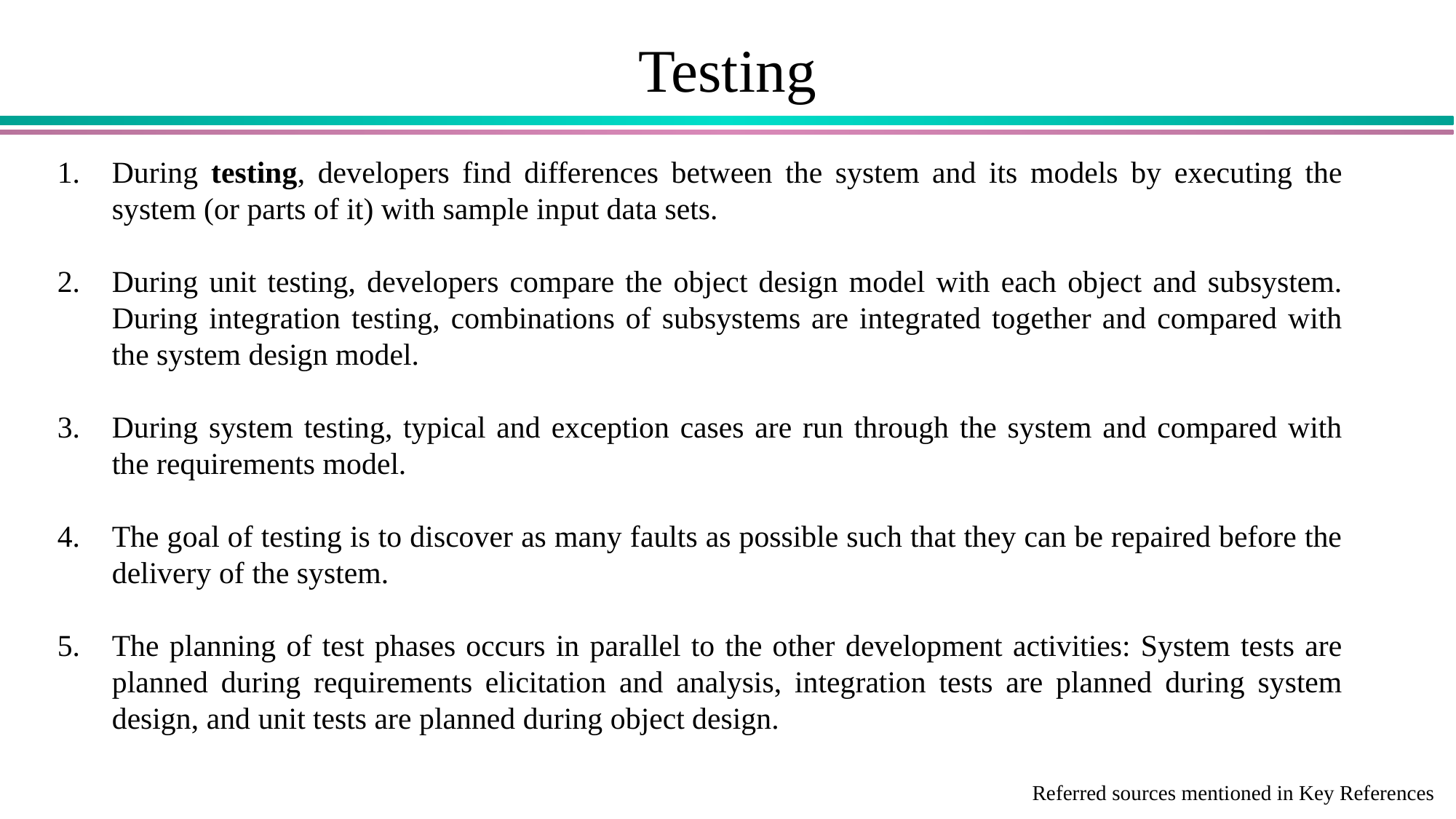

# Testing
During testing, developers find differences between the system and its models by executing the system (or parts of it) with sample input data sets.

During unit testing, developers compare the object design model with each object and subsystem. During integration testing, combinations of subsystems are integrated together and compared with the system design model.

During system testing, typical and exception cases are run through the system and compared with the requirements model.

The goal of testing is to discover as many faults as possible such that they can be repaired before the delivery of the system.

The planning of test phases occurs in parallel to the other development activities: System tests are planned during requirements elicitation and analysis, integration tests are planned during system design, and unit tests are planned during object design.
Referred sources mentioned in Key References